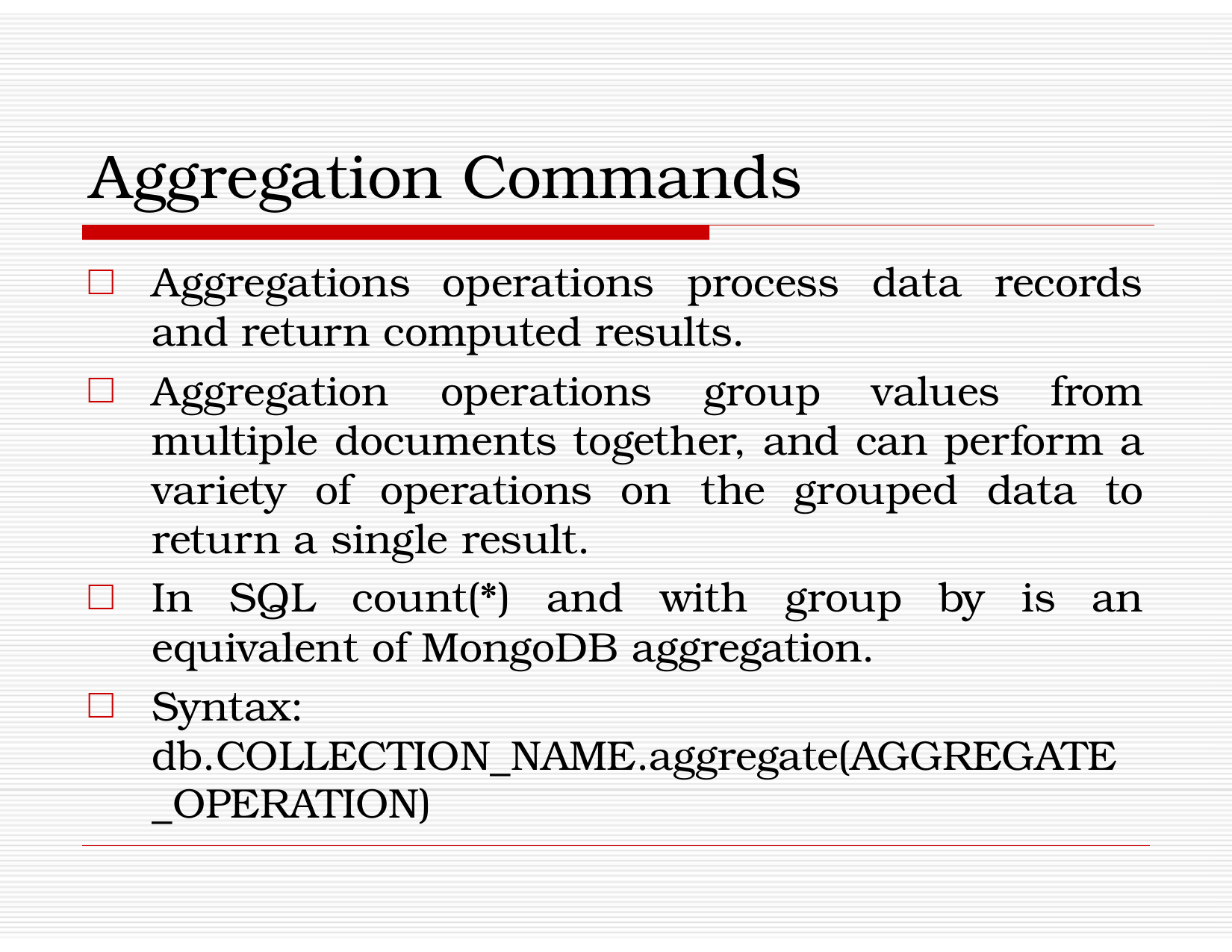

# Aggregation Commands
Aggregations  operations  process  data  records and return computed results.
Aggregation   operations   group   values   from multiple documents together, and can perform a variety  of  operations  on  the  grouped  data  to return a single result.
In  SQL  count(*)  and  with  group  by  is  an equivalent of MongoDB aggregation.
Syntax: db.COLLECTION_NAME.aggregate(AGGREGATE
_OPERATION)